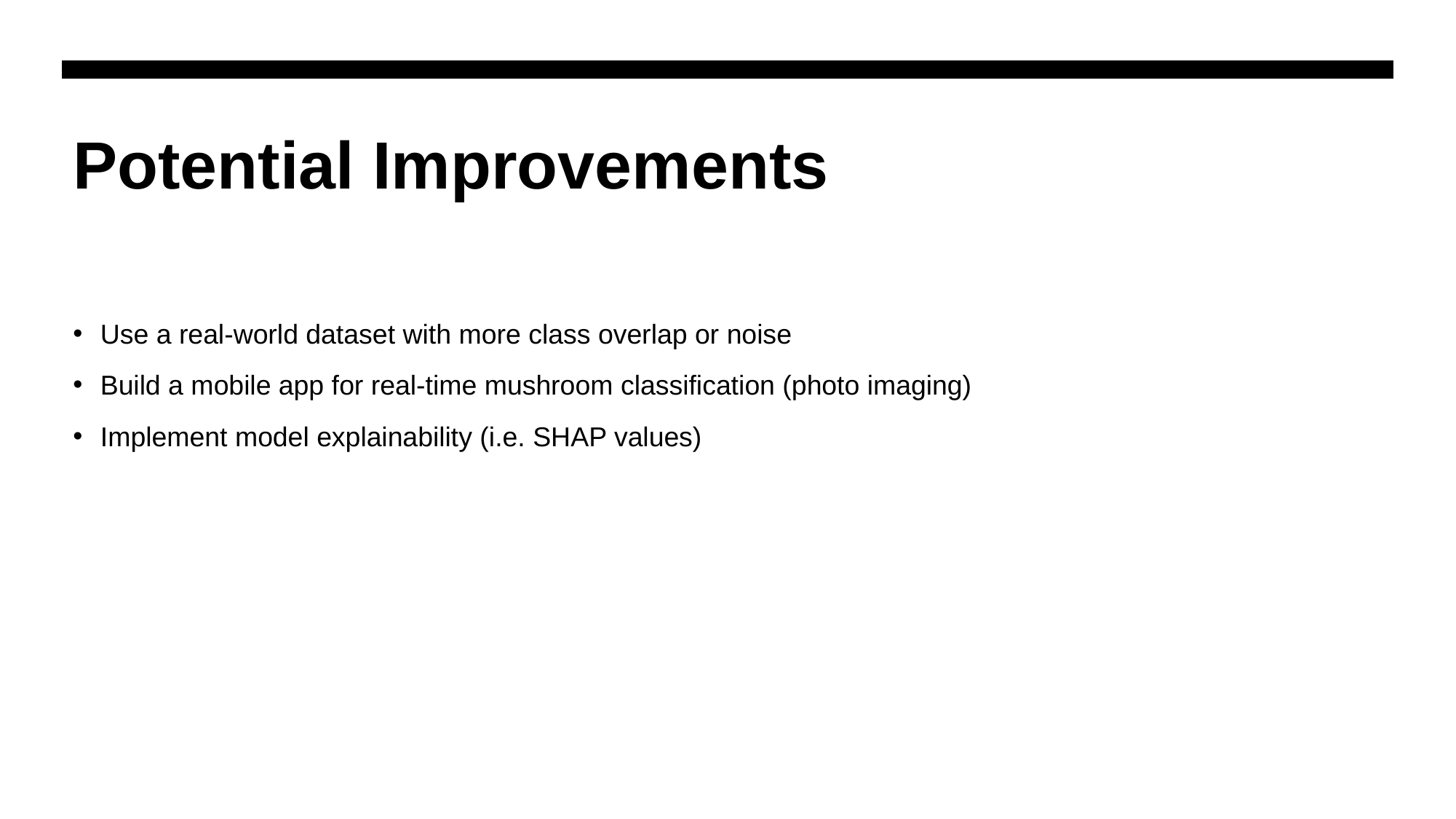

# Potential Improvements
Use a real-world dataset with more class overlap or noise
Build a mobile app for real-time mushroom classification (photo imaging)
Implement model explainability (i.e. SHAP values)